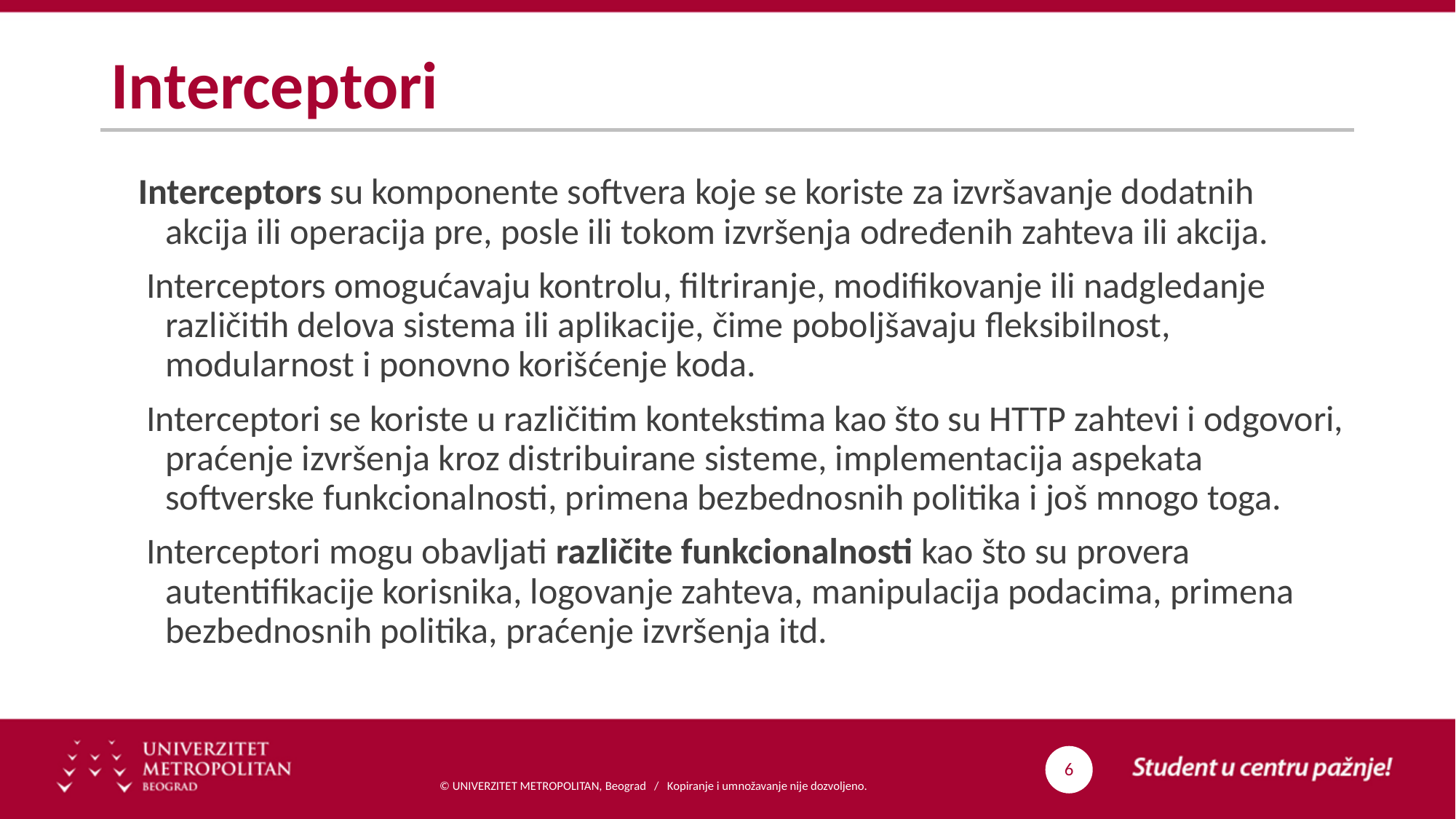

# Interceptori
Interceptors su komponente softvera koje se koriste za izvršavanje dodatnih akcija ili operacija pre, posle ili tokom izvršenja određenih zahteva ili akcija.
 Interceptors omogućavaju kontrolu, filtriranje, modifikovanje ili nadgledanje različitih delova sistema ili aplikacije, čime poboljšavaju fleksibilnost, modularnost i ponovno korišćenje koda.
 Interceptori se koriste u različitim kontekstima kao što su HTTP zahtevi i odgovori, praćenje izvršenja kroz distribuirane sisteme, implementacija aspekata softverske funkcionalnosti, primena bezbednosnih politika i još mnogo toga.
 Interceptori mogu obavljati različite funkcionalnosti kao što su provera autentifikacije korisnika, logovanje zahteva, manipulacija podacima, primena bezbednosnih politika, praćenje izvršenja itd.